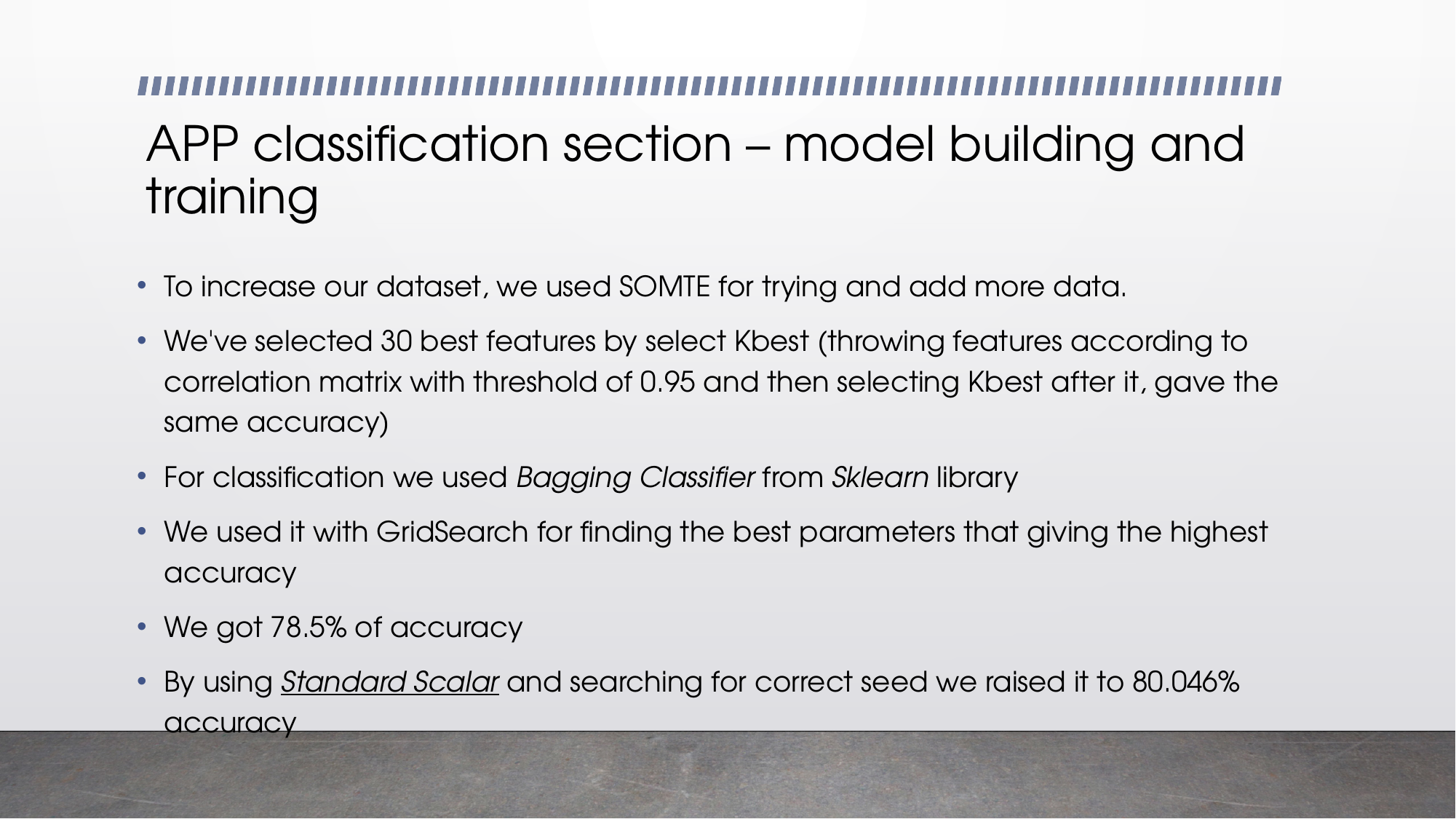

# APP classification section – model building and training
To increase our dataset, we used SOMTE for trying and add more data.
We've selected 30 best features by select Kbest (throwing features according to correlation matrix with threshold of 0.95 and then selecting Kbest after it, gave the same accuracy)
For classification we used Bagging Classifier from Sklearn library
We used it with GridSearch for finding the best parameters that giving the highest accuracy
We got 78.5% of accuracy
By using Standard Scalar and searching for correct seed we raised it to 80.046% accuracy